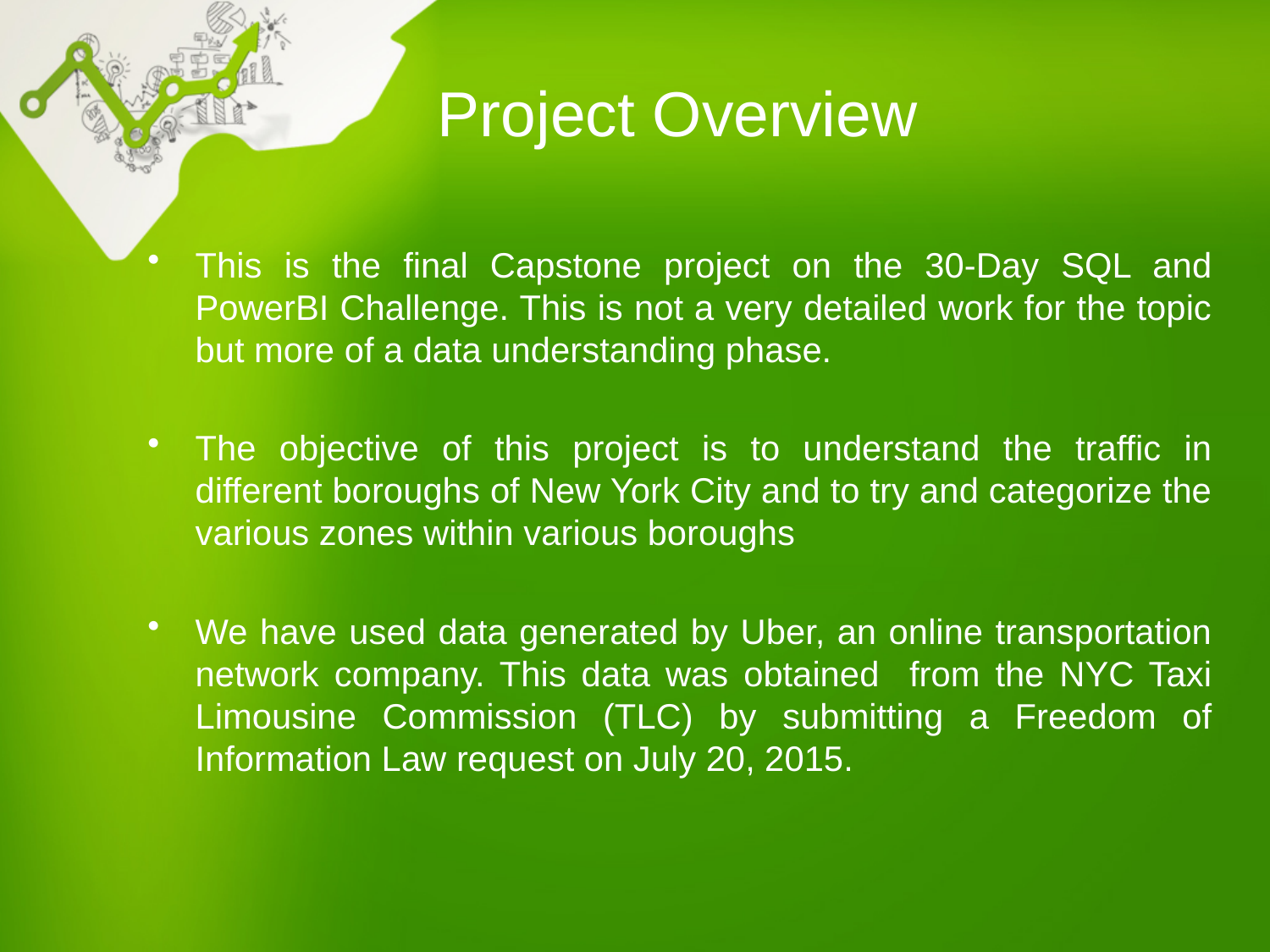

# Project Overview
This is the final Capstone project on the 30-Day SQL and PowerBI Challenge. This is not a very detailed work for the topic but more of a data understanding phase.

The objective of this project is to understand the traffic in different boroughs of New York City and to try and categorize the various zones within various boroughs

We have used data generated by Uber, an online transportation network company. This data was obtained  from the NYC Taxi Limousine Commission (TLC) by submitting a Freedom of Information Law request on July 20, 2015.